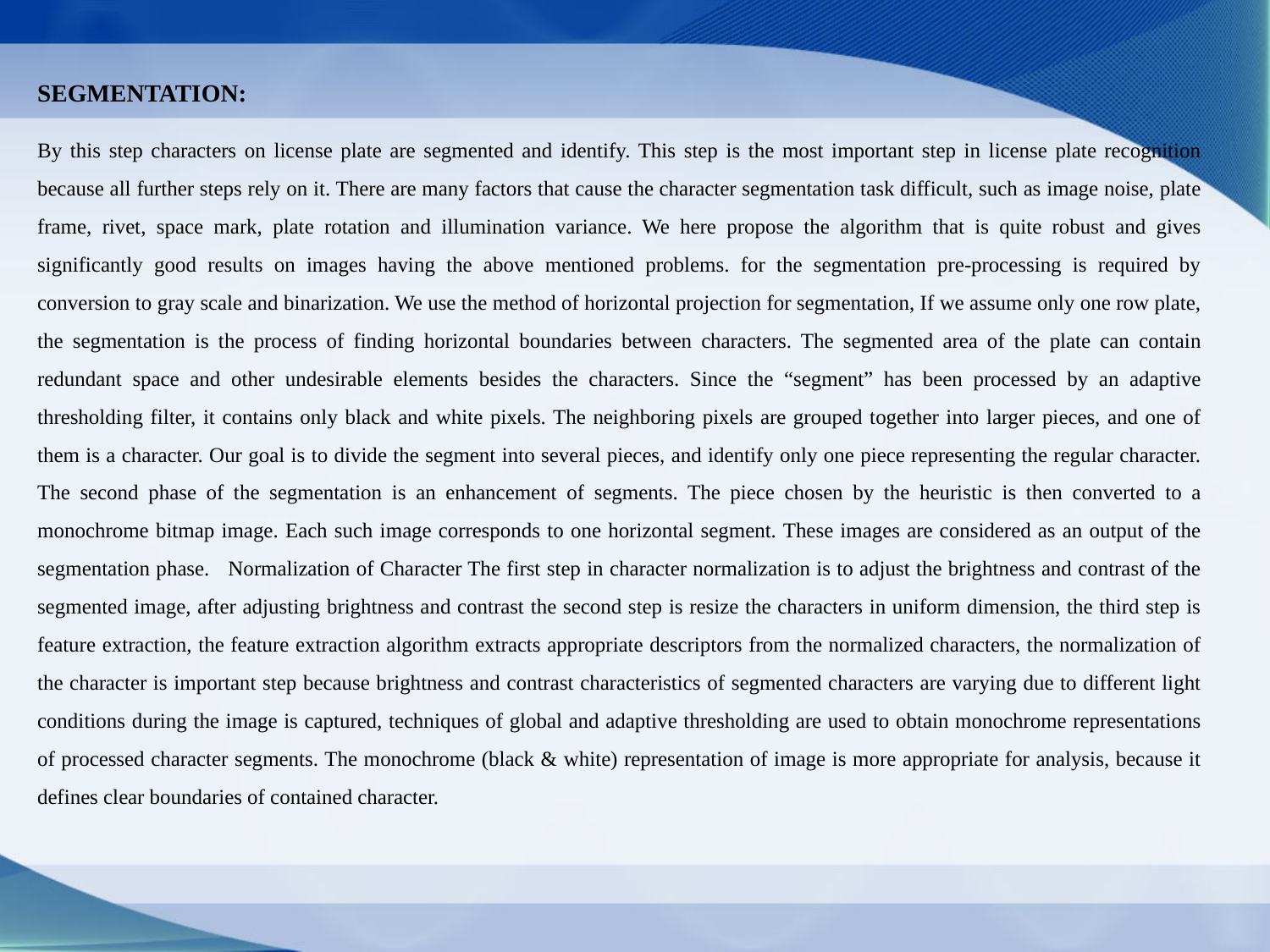

SEGMENTATION:
By this step characters on license plate are segmented and identify. This step is the most important step in license plate recognition because all further steps rely on it. There are many factors that cause the character segmentation task difficult, such as image noise, plate frame, rivet, space mark, plate rotation and illumination variance. We here propose the algorithm that is quite robust and gives significantly good results on images having the above mentioned problems. for the segmentation pre-processing is required by conversion to gray scale and binarization. We use the method of horizontal projection for segmentation, If we assume only one row plate, the segmentation is the process of finding horizontal boundaries between characters. The segmented area of the plate can contain redundant space and other undesirable elements besides the characters. Since the “segment” has been processed by an adaptive thresholding filter, it contains only black and white pixels. The neighboring pixels are grouped together into larger pieces, and one of them is a character. Our goal is to divide the segment into several pieces, and identify only one piece representing the regular character. The second phase of the segmentation is an enhancement of segments. The piece chosen by the heuristic is then converted to a monochrome bitmap image. Each such image corresponds to one horizontal segment. These images are considered as an output of the segmentation phase.   Normalization of Character The first step in character normalization is to adjust the brightness and contrast of the segmented image, after adjusting brightness and contrast the second step is resize the characters in uniform dimension, the third step is feature extraction, the feature extraction algorithm extracts appropriate descriptors from the normalized characters, the normalization of the character is important step because brightness and contrast characteristics of segmented characters are varying due to different light conditions during the image is captured, techniques of global and adaptive thresholding are used to obtain monochrome representations of processed character segments. The monochrome (black & white) representation of image is more appropriate for analysis, because it defines clear boundaries of contained character.